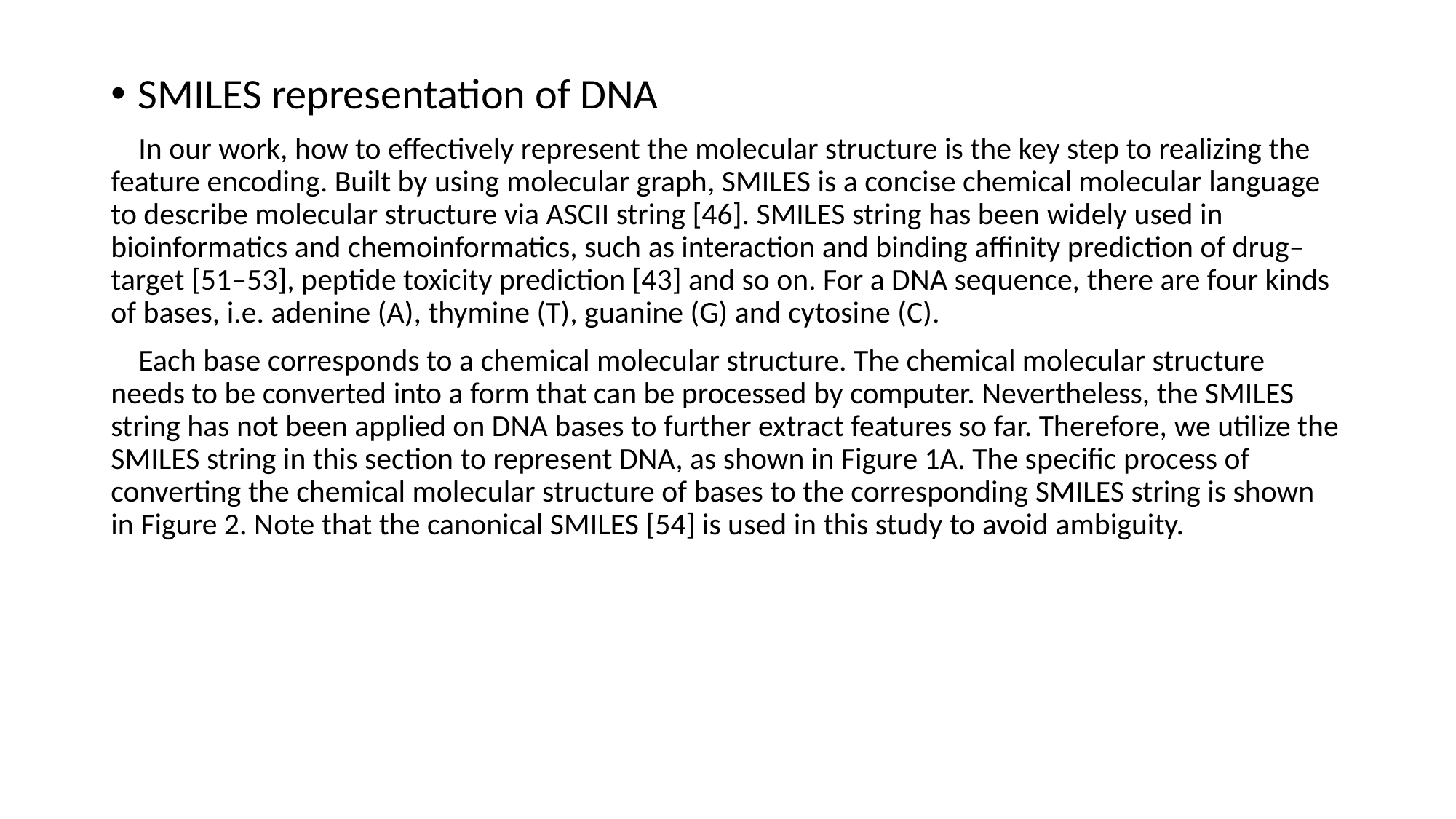

SMILES representation of DNA
    In our work, how to effectively represent the molecular structure is the key step to realizing the feature encoding. Built by using molecular graph, SMILES is a concise chemical molecular language to describe molecular structure via ASCII string [46]. SMILES string has been widely used in bioinformatics and chemoinformatics, such as interaction and binding affinity prediction of drug–target [51–53], peptide toxicity prediction [43] and so on. For a DNA sequence, there are four kinds of bases, i.e. adenine (A), thymine (T), guanine (G) and cytosine (C).
    Each base corresponds to a chemical molecular structure. The chemical molecular structure needs to be converted into a form that can be processed by computer. Nevertheless, the SMILES string has not been applied on DNA bases to further extract features so far. Therefore, we utilize the SMILES string in this section to represent DNA, as shown in Figure 1A. The specific process of converting the chemical molecular structure of bases to the corresponding SMILES string is shown in Figure 2. Note that the canonical SMILES [54] is used in this study to avoid ambiguity.